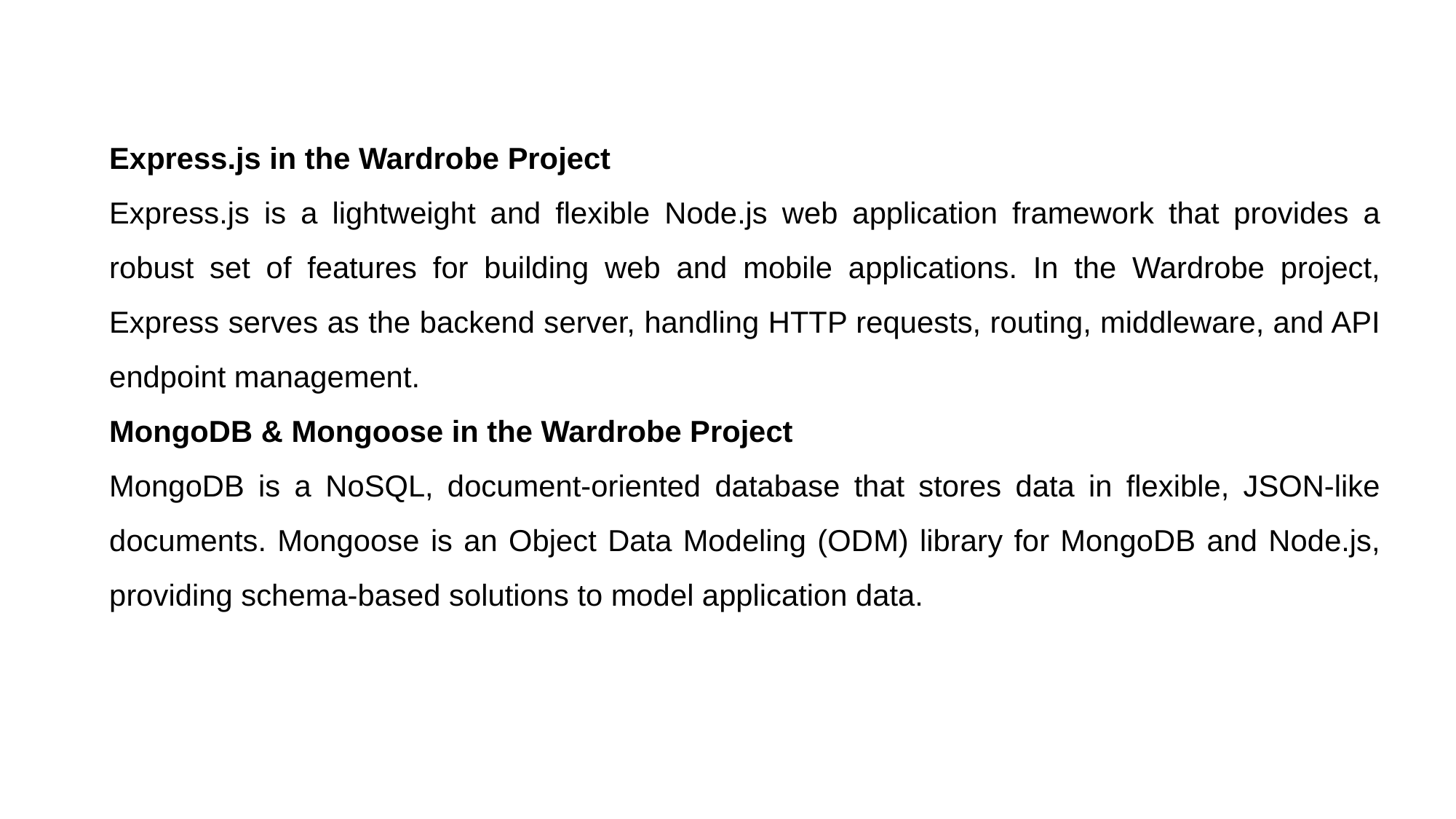

Express.js in the Wardrobe Project
Express.js is a lightweight and flexible Node.js web application framework that provides a robust set of features for building web and mobile applications. In the Wardrobe project, Express serves as the backend server, handling HTTP requests, routing, middleware, and API endpoint management.
MongoDB & Mongoose in the Wardrobe Project
MongoDB is a NoSQL, document-oriented database that stores data in flexible, JSON-like documents. Mongoose is an Object Data Modeling (ODM) library for MongoDB and Node.js, providing schema-based solutions to model application data.